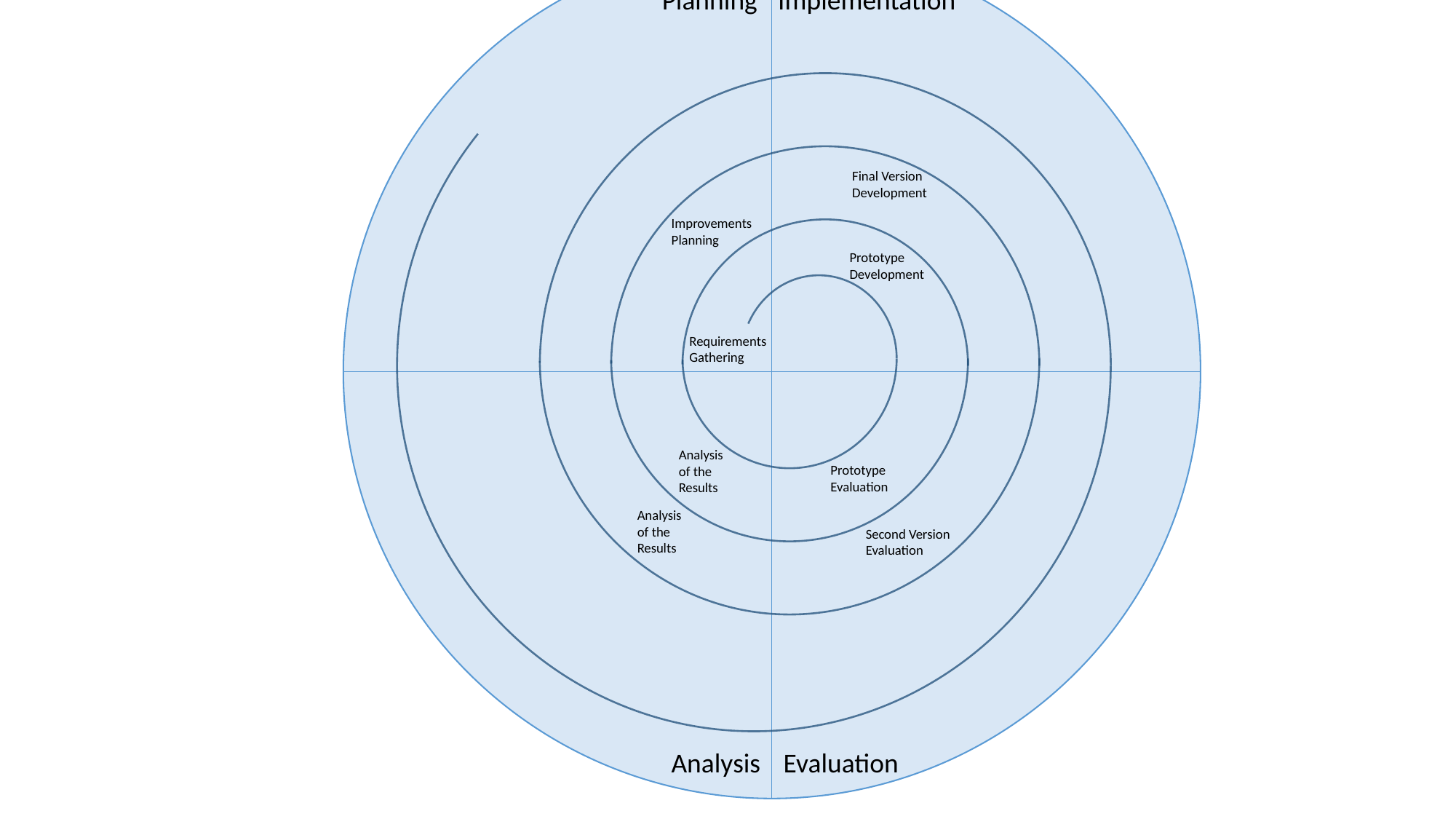

Planning
Implementation
Final Version
Development
Improvements
Planning
Prototype
Development
Requirements
Gathering
Analysis
of the
Results
Prototype
Evaluation
Analysis
of the
Results
Second Version
Evaluation
Analysis
Evaluation